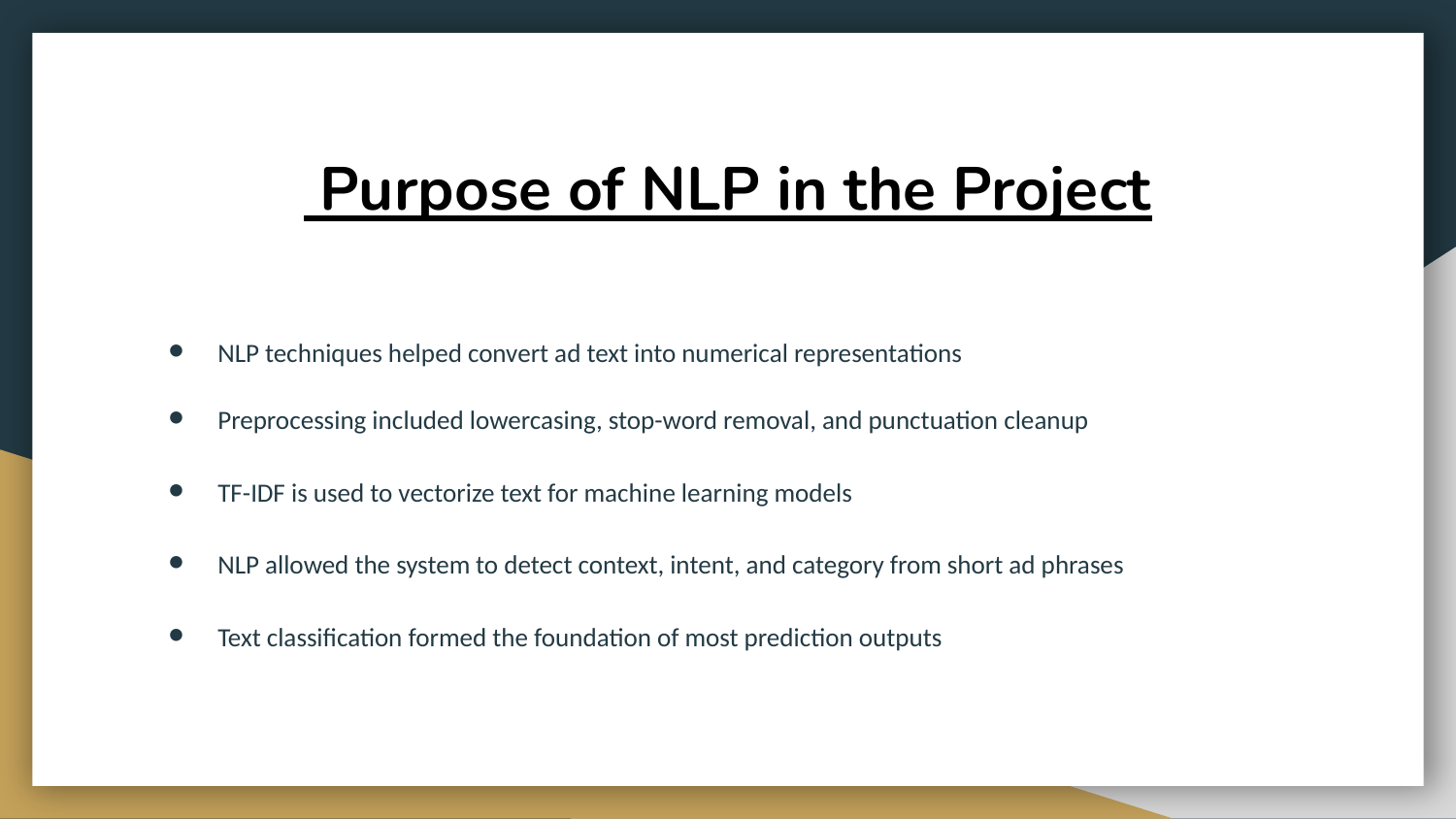

# Purpose of NLP in the Project
NLP techniques helped convert ad text into numerical representations
Preprocessing included lowercasing, stop-word removal, and punctuation cleanup
TF-IDF is used to vectorize text for machine learning models
NLP allowed the system to detect context, intent, and category from short ad phrases
Text classification formed the foundation of most prediction outputs